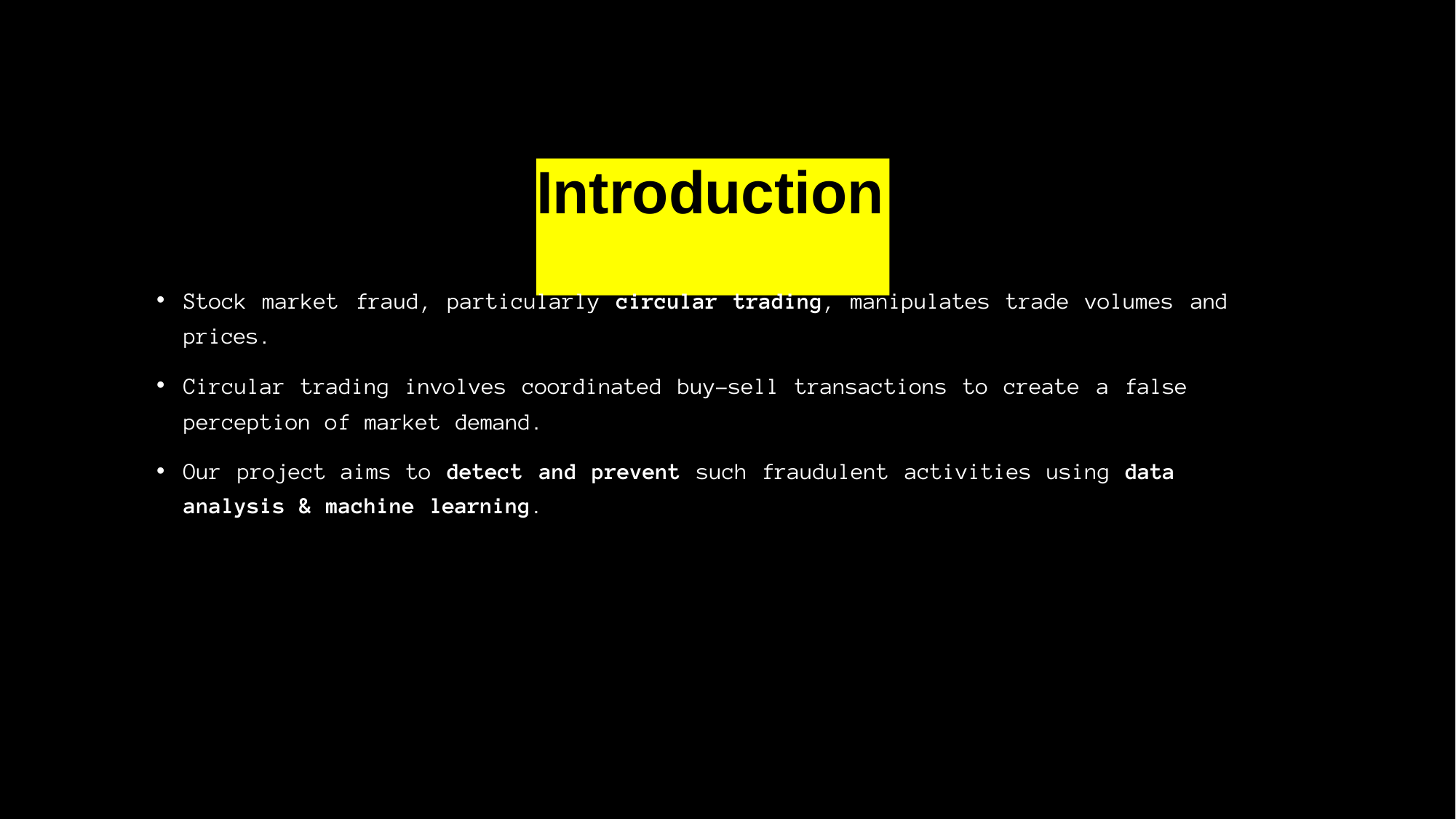

# Introduction
Stock market fraud, particularly circular trading, manipulates trade volumes and prices.
Circular trading involves coordinated buy-sell transactions to create a false
perception of market demand.
Our project aims to detect and prevent such fraudulent activities using data
analysis & machine learning.